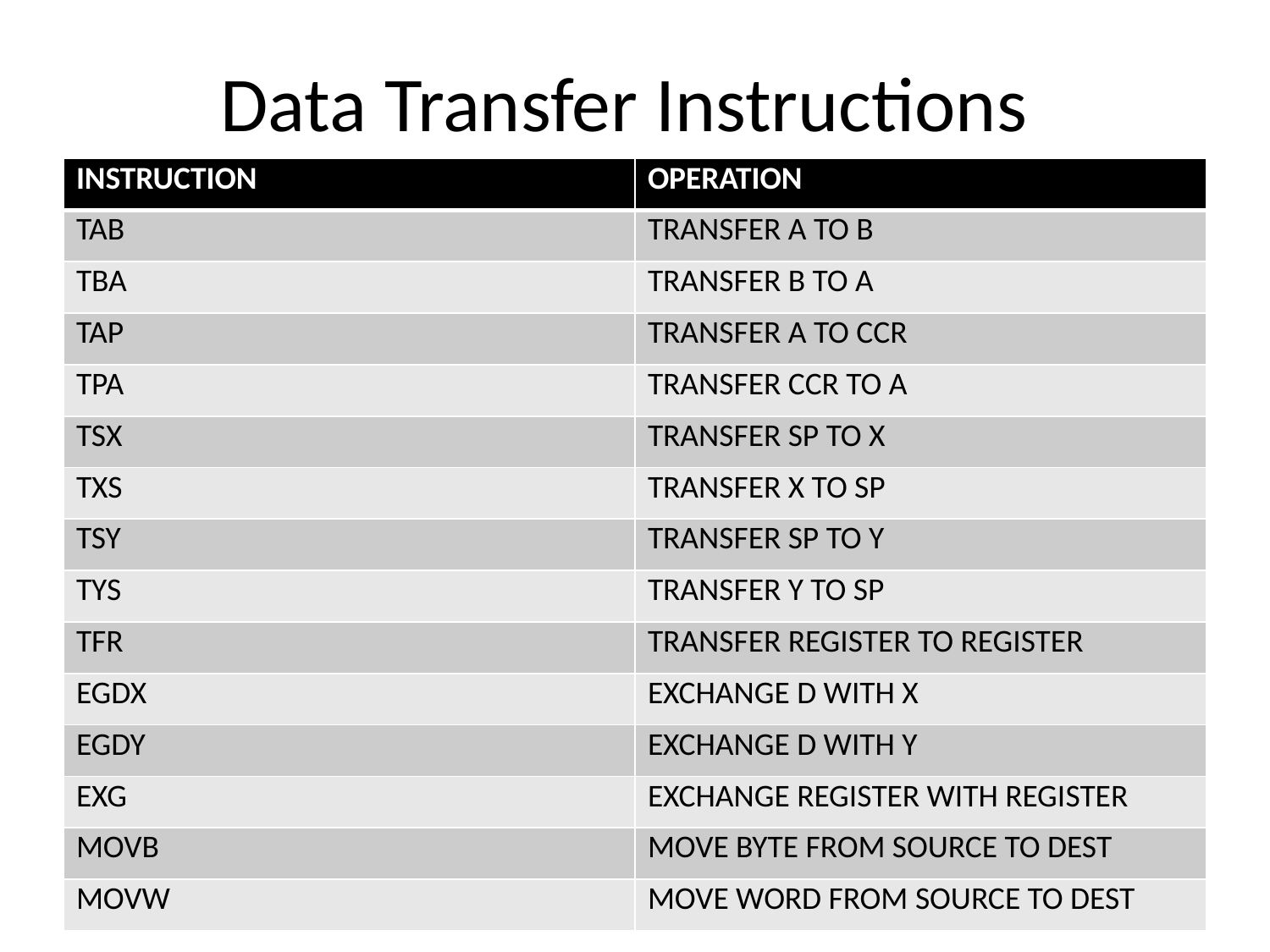

# Data Transfer Instructions
| INSTRUCTION | OPERATION |
| --- | --- |
| TAB | TRANSFER A TO B |
| TBA | TRANSFER B TO A |
| TAP | TRANSFER A TO CCR |
| TPA | TRANSFER CCR TO A |
| TSX | TRANSFER SP TO X |
| TXS | TRANSFER X TO SP |
| TSY | TRANSFER SP TO Y |
| TYS | TRANSFER Y TO SP |
| TFR | TRANSFER REGISTER TO REGISTER |
| EGDX | EXCHANGE D WITH X |
| EGDY | EXCHANGE D WITH Y |
| EXG | EXCHANGE REGISTER WITH REGISTER |
| MOVB | MOVE BYTE FROM SOURCE TO DEST |
| MOVW | MOVE WORD FROM SOURCE TO DEST |